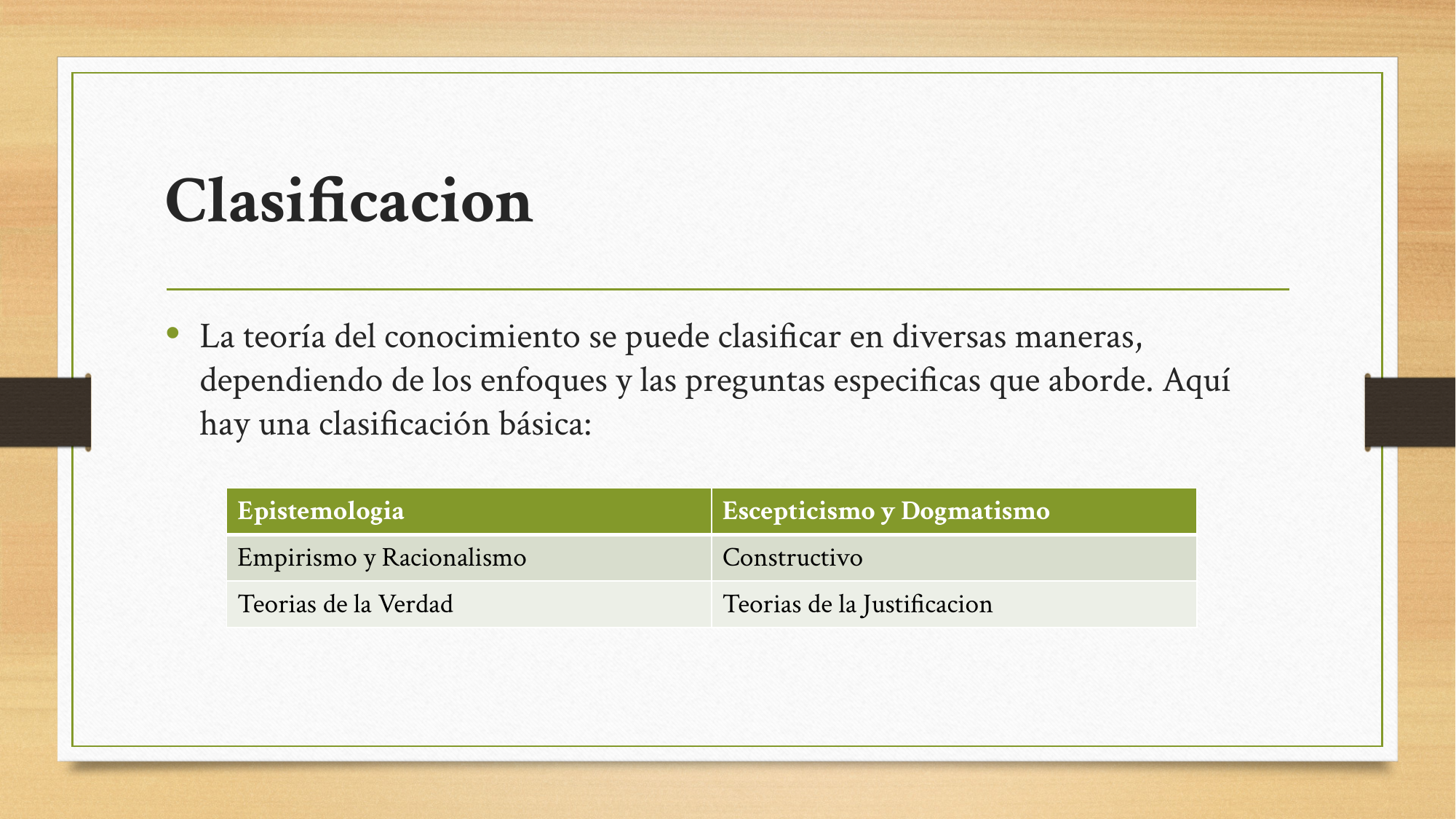

# Clasificacion
La teoría del conocimiento se puede clasificar en diversas maneras, dependiendo de los enfoques y las preguntas especificas que aborde. Aquí hay una clasificación básica:

| Epistemologia | Escepticismo y Dogmatismo |
| --- | --- |
| Empirismo y Racionalismo | Constructivo |
| Teorias de la Verdad | Teorias de la Justificacion |